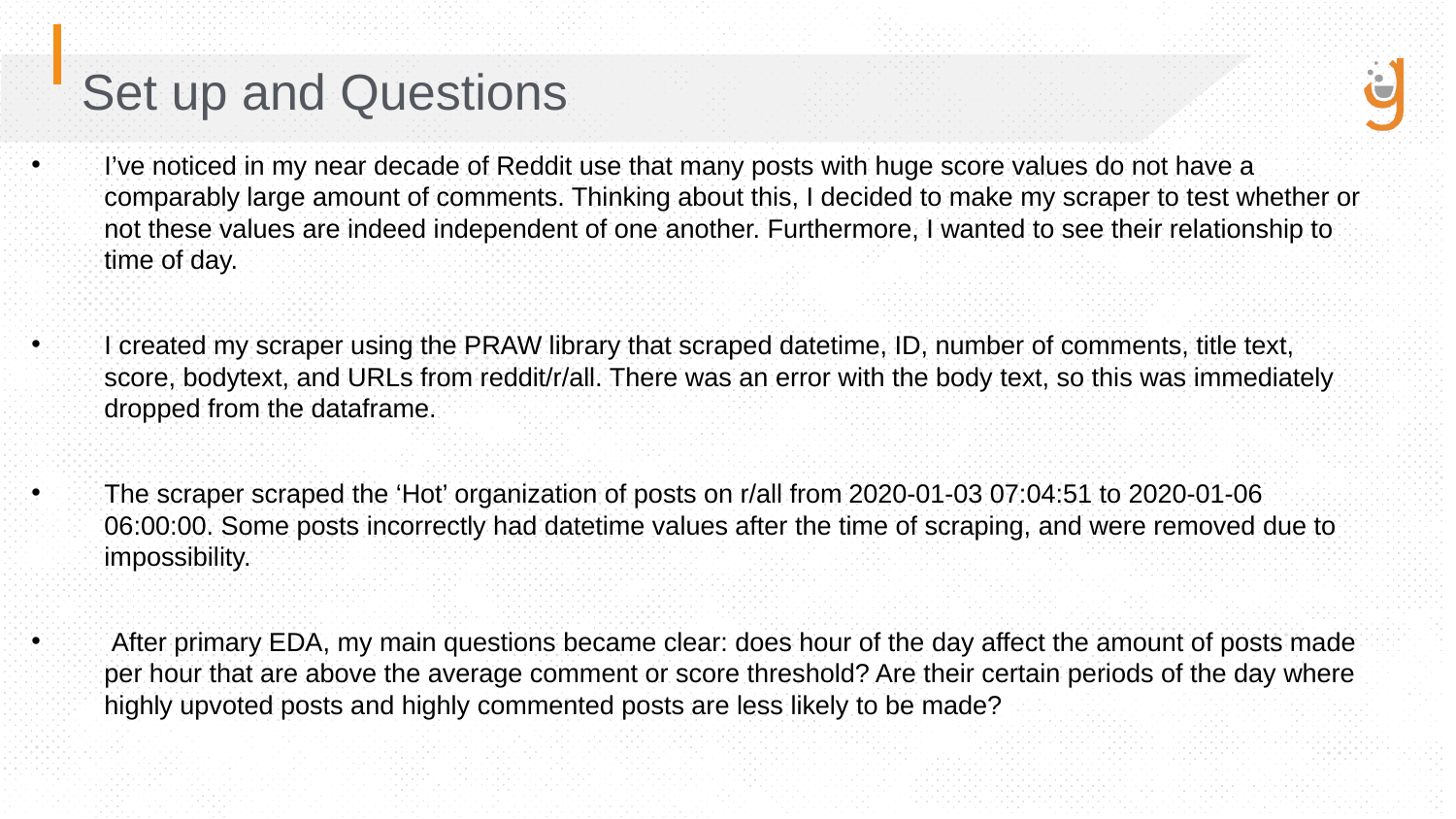

Set up and Questions

I’ve noticed in my near decade of Reddit use that many posts with huge score values do not have a comparably large amount of comments. Thinking about this, I decided to make my scraper to test whether or not these values are indeed independent of one another. Furthermore, I wanted to see their relationship to time of day.
I created my scraper using the PRAW library that scraped datetime, ID, number of comments, title text, score, bodytext, and URLs from reddit/r/all. There was an error with the body text, so this was immediately dropped from the dataframe.
The scraper scraped the ‘Hot’ organization of posts on r/all from 2020-01-03 07:04:51 to 2020-01-06 06:00:00. Some posts incorrectly had datetime values after the time of scraping, and were removed due to impossibility.
 After primary EDA, my main questions became clear: does hour of the day affect the amount of posts made per hour that are above the average comment or score threshold? Are their certain periods of the day where highly upvoted posts and highly commented posts are less likely to be made?